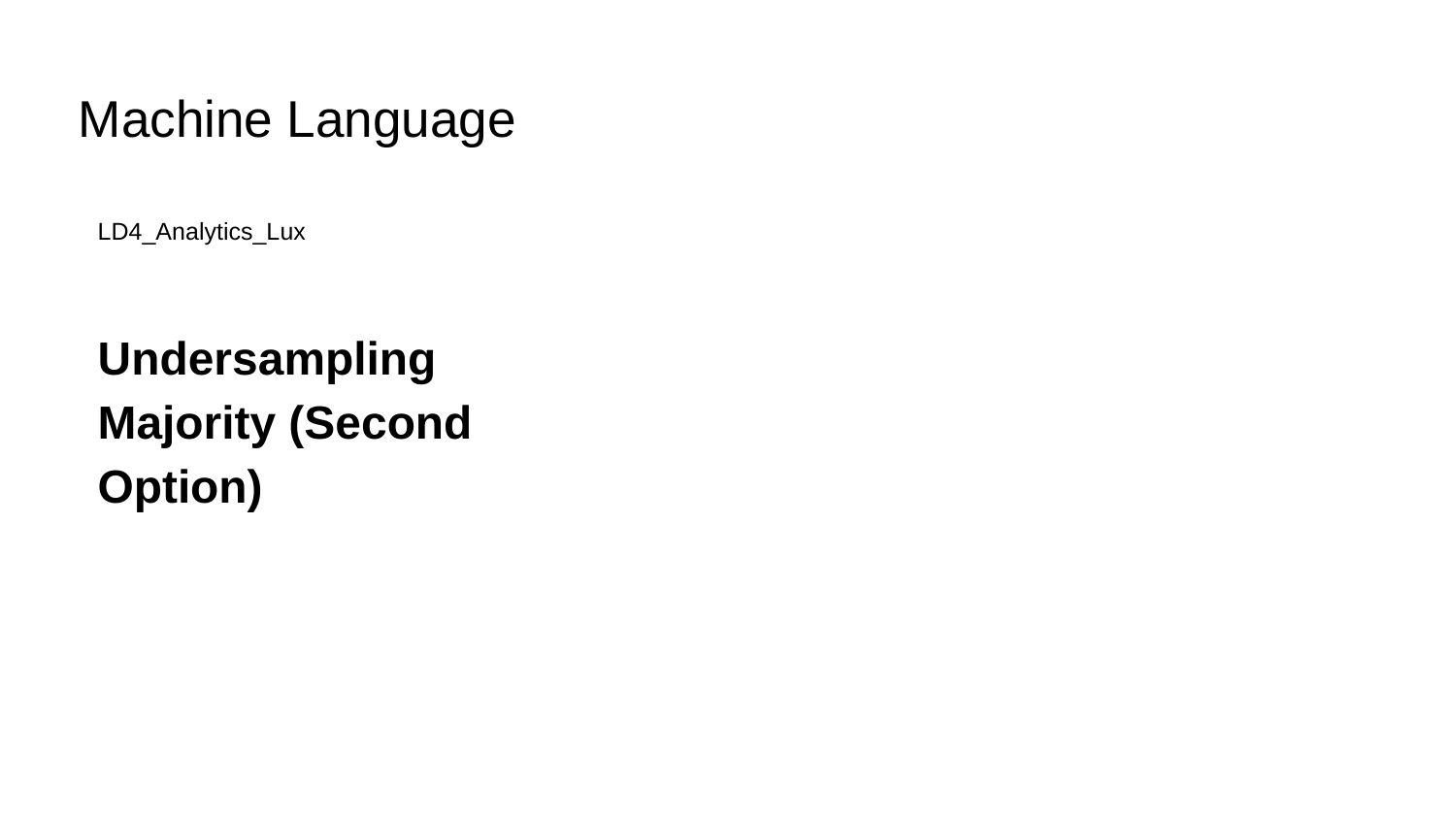

# Machine Language
LD4_Analytics_Lux

Undersampling Majority (Second Option)